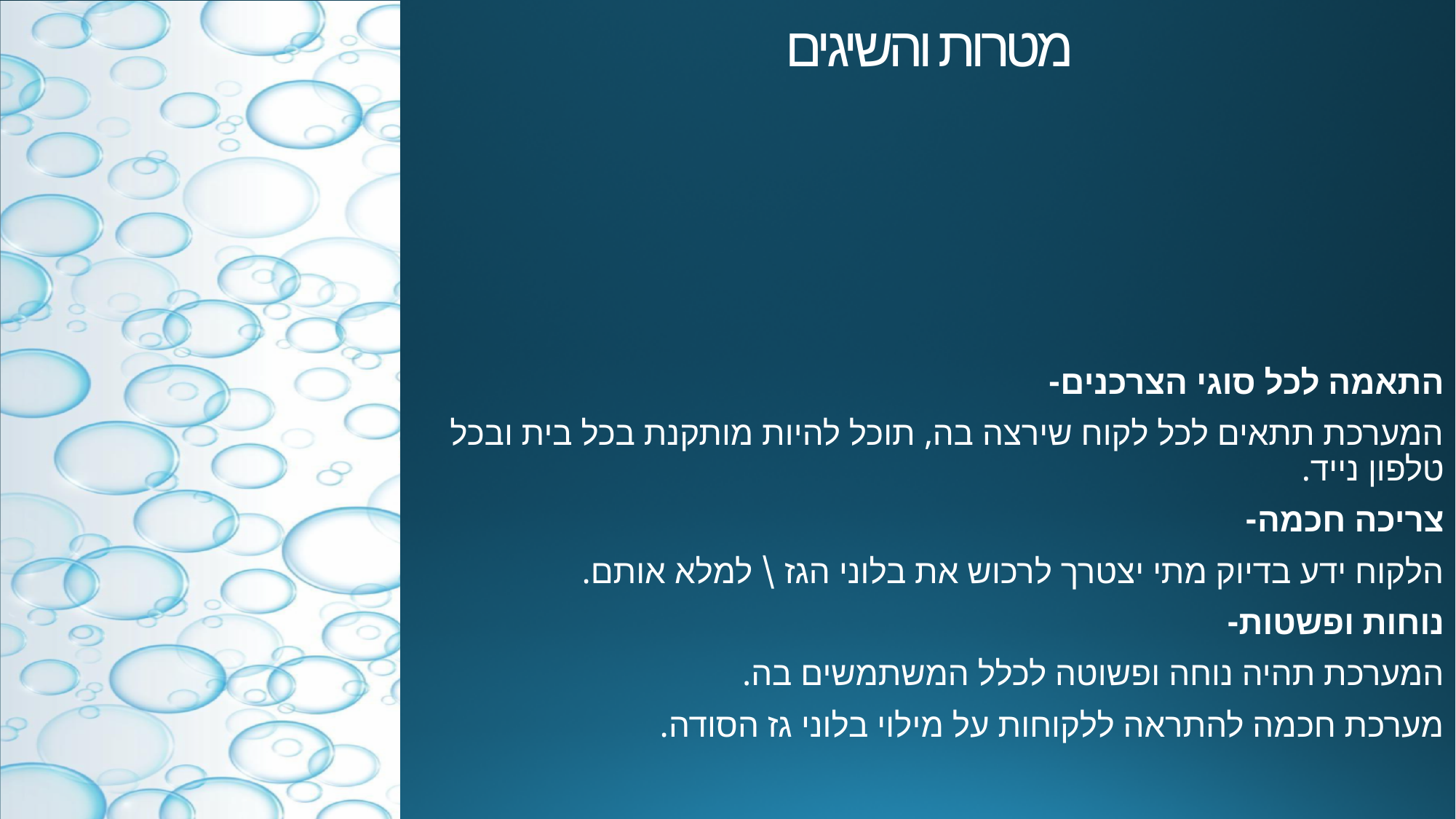

# מטרות והשיגים
התאמה לכל סוגי הצרכנים-
המערכת תתאים לכל לקוח שירצה בה, תוכל להיות מותקנת בכל בית ובכל טלפון נייד.
צריכה חכמה-
הלקוח ידע בדיוק מתי יצטרך לרכוש את בלוני הגז \ למלא אותם.
נוחות ופשטות-
המערכת תהיה נוחה ופשוטה לכלל המשתמשים בה.
מערכת חכמה להתראה ללקוחות על מילוי בלוני גז הסודה.